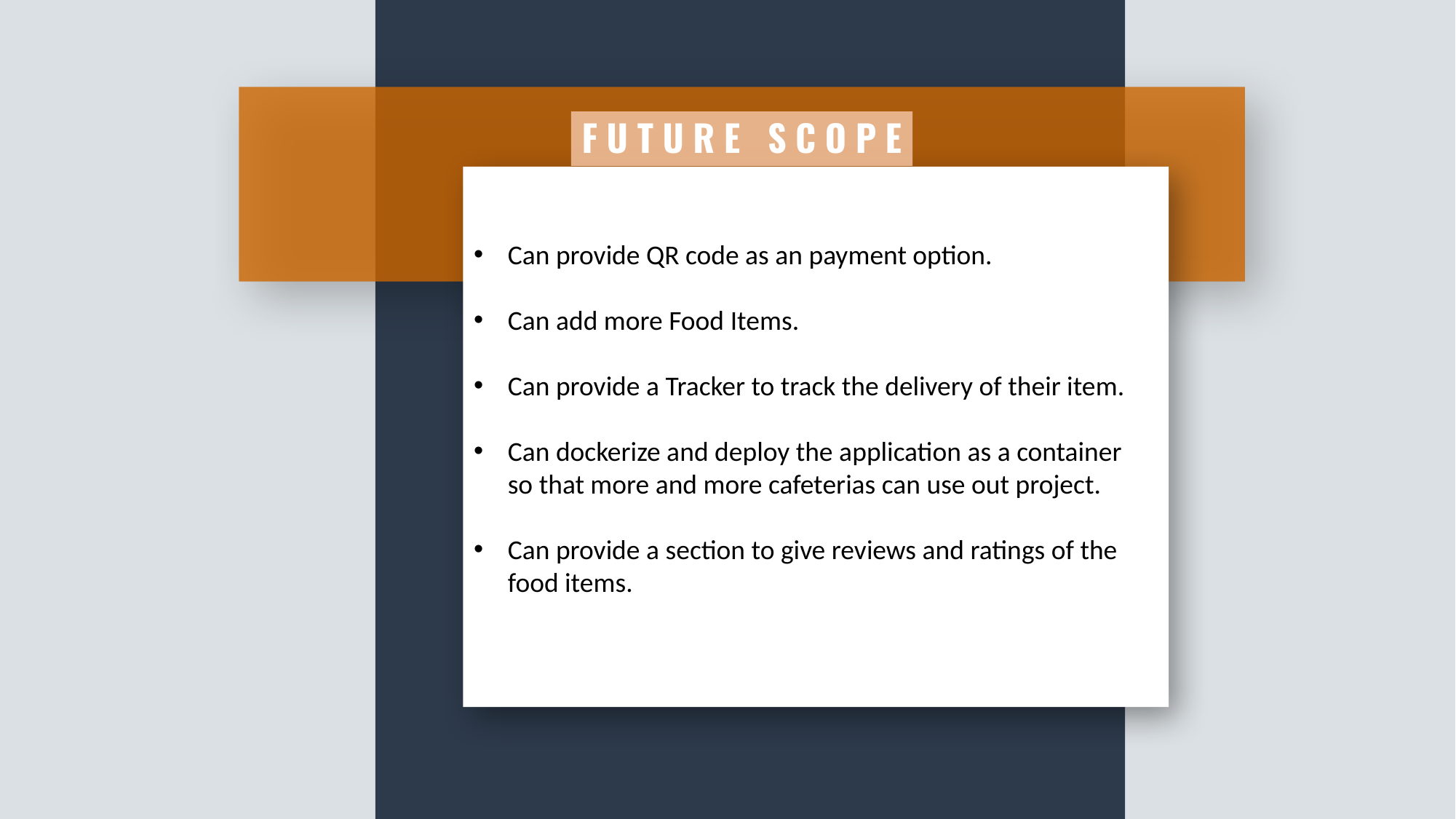

FUTURE SCOPE

Can provide QR code as an payment option.

Can add more Food Items.

Can provide a Tracker to track the delivery of their item.

Can dockerize and deploy the application as a container so that more and more cafeterias can use out project.

Can provide a section to give reviews and ratings of the food items.